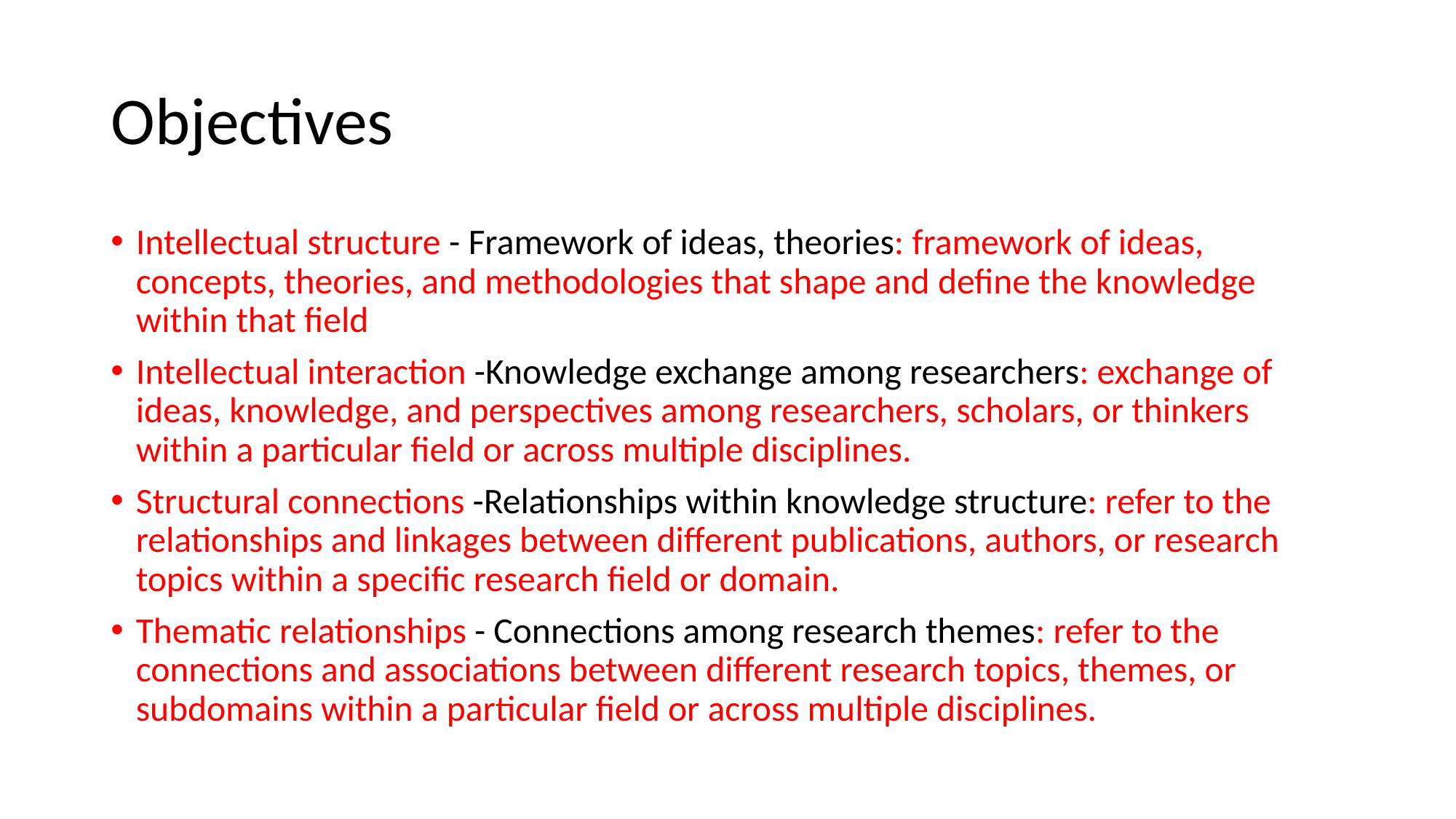

# Objectives
Intellectual structure - Framework of ideas, theories: framework of ideas, concepts, theories, and methodologies that shape and define the knowledge within that field
Intellectual interaction -Knowledge exchange among researchers: exchange of ideas, knowledge, and perspectives among researchers, scholars, or thinkers within a particular field or across multiple disciplines.
Structural connections -Relationships within knowledge structure: refer to the relationships and linkages between different publications, authors, or research topics within a specific research field or domain.
Thematic relationships - Connections among research themes: refer to the connections and associations between different research topics, themes, or subdomains within a particular field or across multiple disciplines.